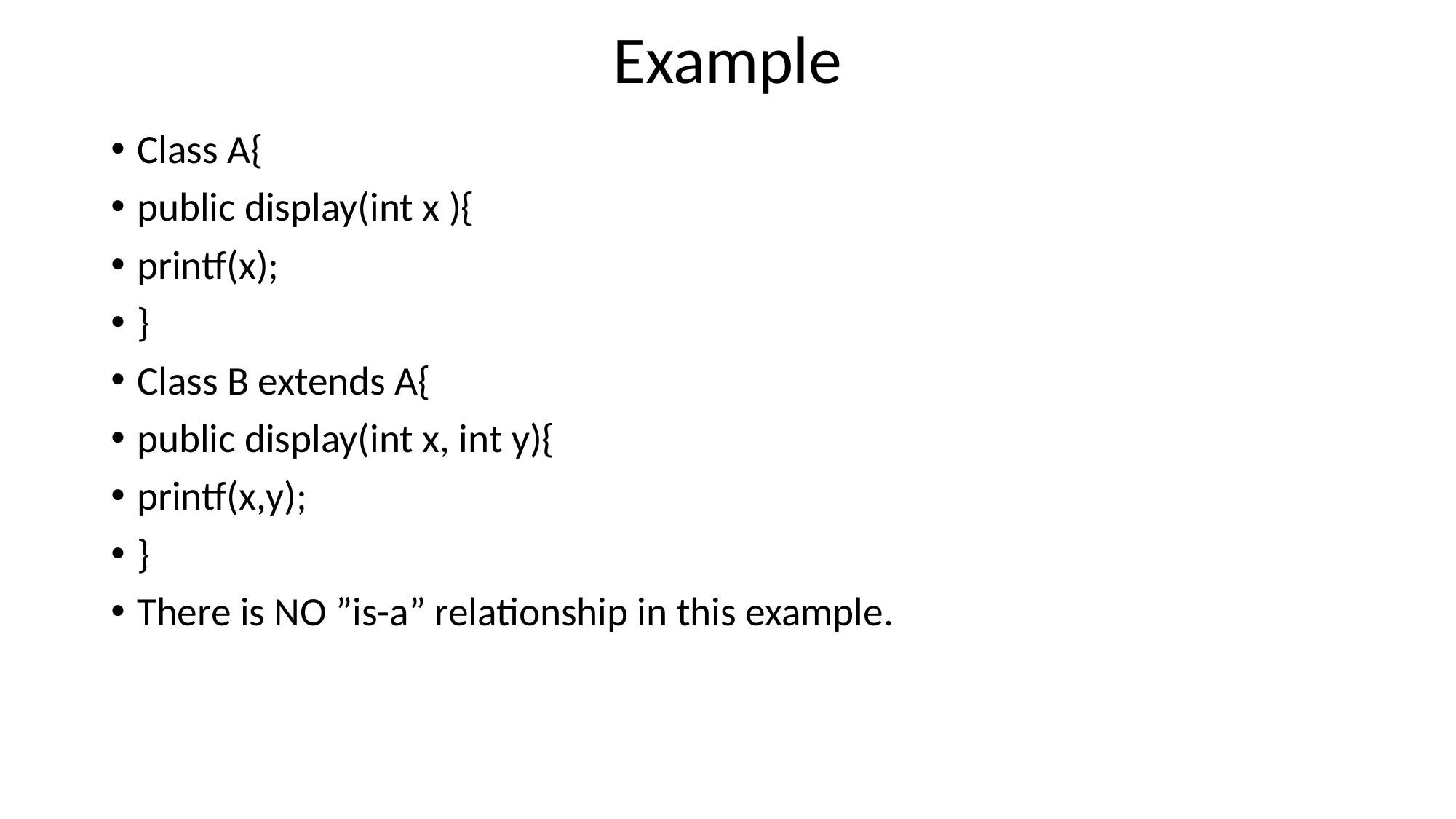

# Example
Class A{
public display(int x ){
printf(x);
}
Class B extends A{
public display(int x, int y){
printf(x,y);
}
There is NO ”is-a” relationship in this example.